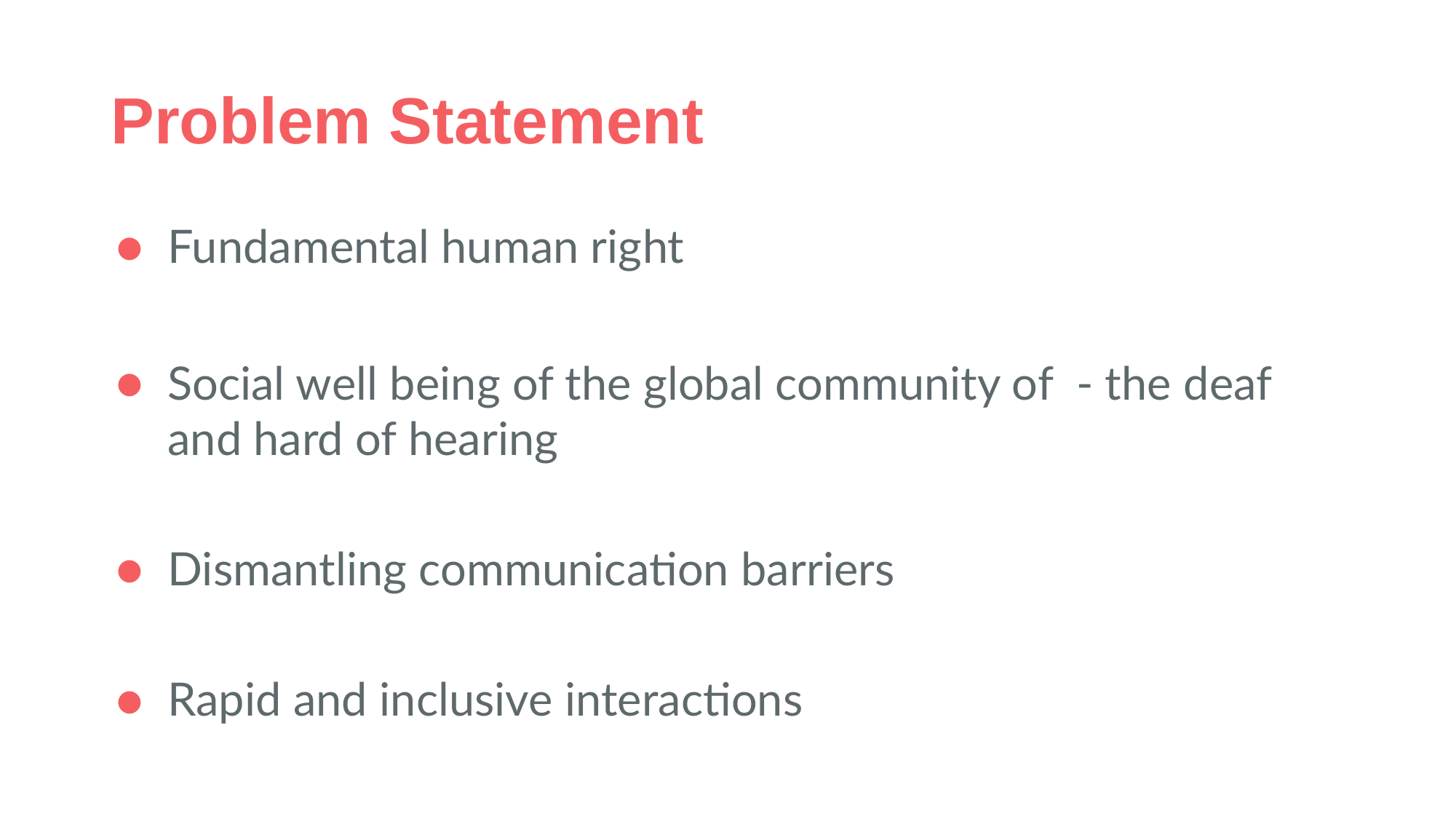

# Problem Statement
Fundamental human right

Social well being of the global community of  - the deaf and hard of hearing

Dismantling communication barriers

Rapid and inclusive interactions